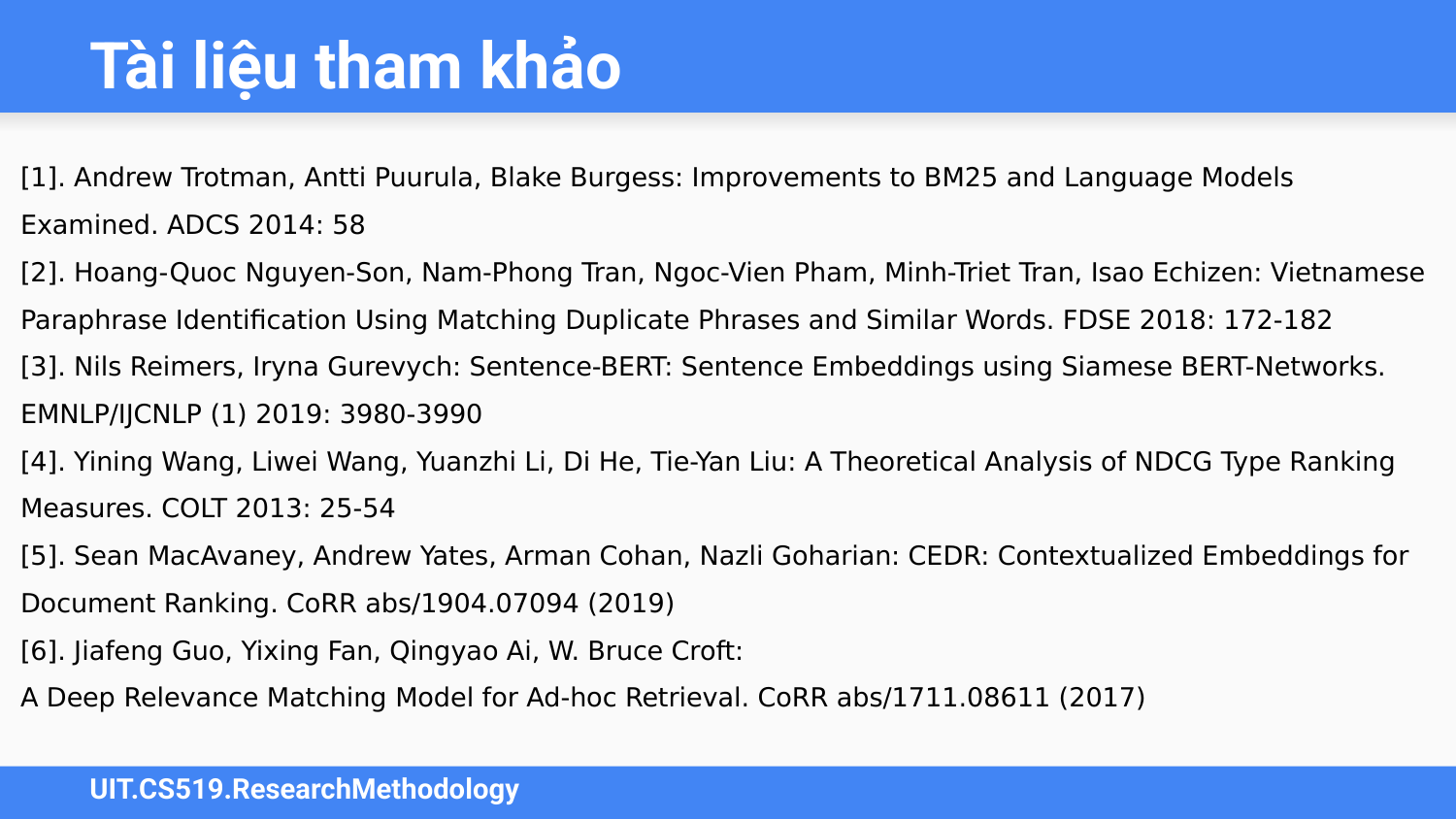

# Tài liệu tham khảo
[1]. Andrew Trotman, Antti Puurula, Blake Burgess: Improvements to BM25 and Language Models Examined. ADCS 2014: 58
[2]. Hoang-Quoc Nguyen-Son, Nam-Phong Tran, Ngoc-Vien Pham, Minh-Triet Tran, Isao Echizen: Vietnamese Paraphrase Identification Using Matching Duplicate Phrases and Similar Words. FDSE 2018: 172-182
[3]. Nils Reimers, Iryna Gurevych: Sentence-BERT: Sentence Embeddings using Siamese BERT-Networks. EMNLP/IJCNLP (1) 2019: 3980-3990
[4]. Yining Wang, Liwei Wang, Yuanzhi Li, Di He, Tie-Yan Liu: A Theoretical Analysis of NDCG Type Ranking Measures. COLT 2013: 25-54
[5]. Sean MacAvaney, Andrew Yates, Arman Cohan, Nazli Goharian: CEDR: Contextualized Embeddings for Document Ranking. CoRR abs/1904.07094 (2019)
[6]. Jiafeng Guo, Yixing Fan, Qingyao Ai, W. Bruce Croft:
A Deep Relevance Matching Model for Ad-hoc Retrieval. CoRR abs/1711.08611 (2017)